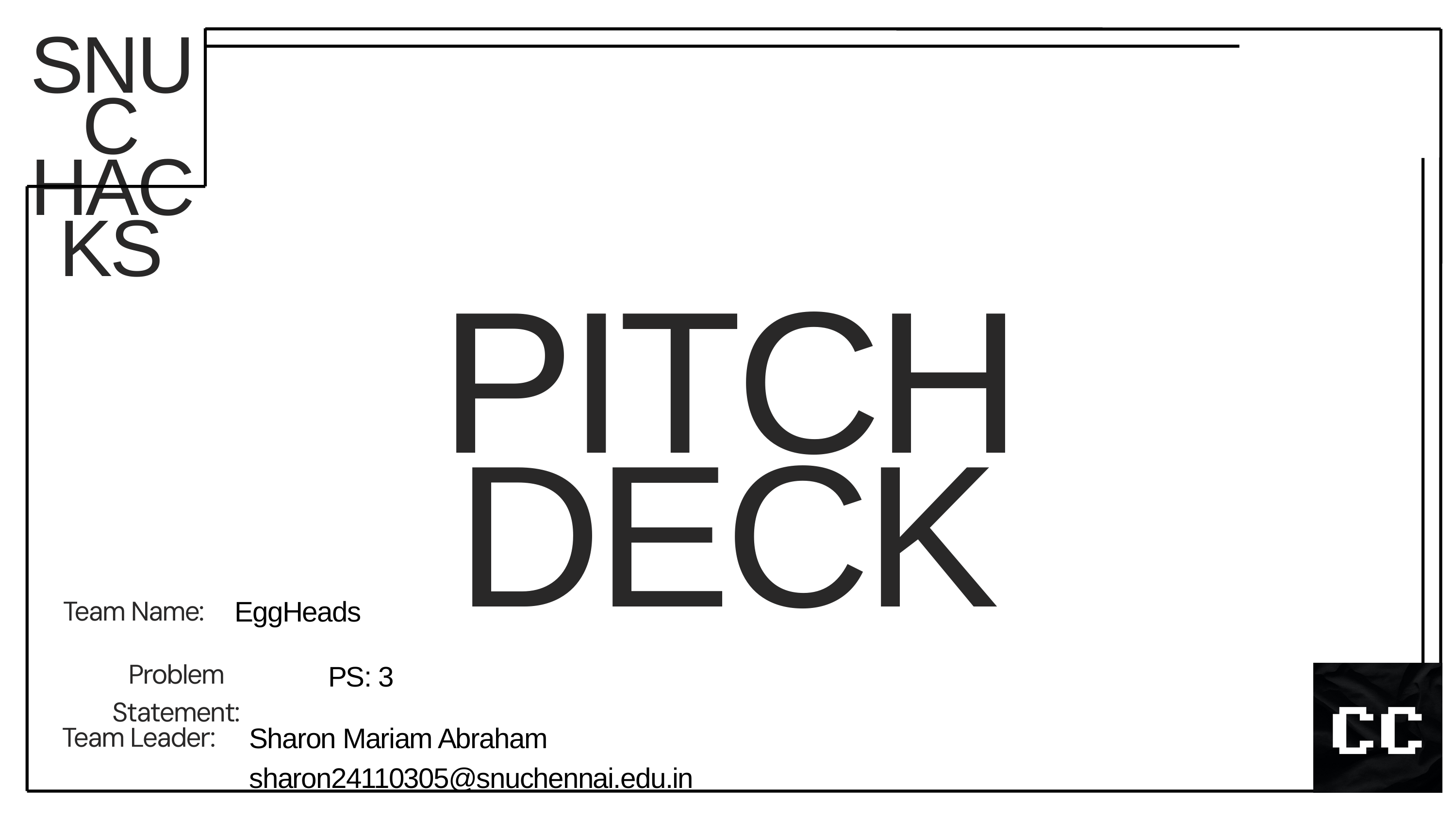

SNUC
HACKS

PITCH DECK
EggHeads
Team Name:
Problem Statement:
PS: 3

Sharon Mariam Abraham sharon24110305@snuchennai.edu.in
Team Leader: